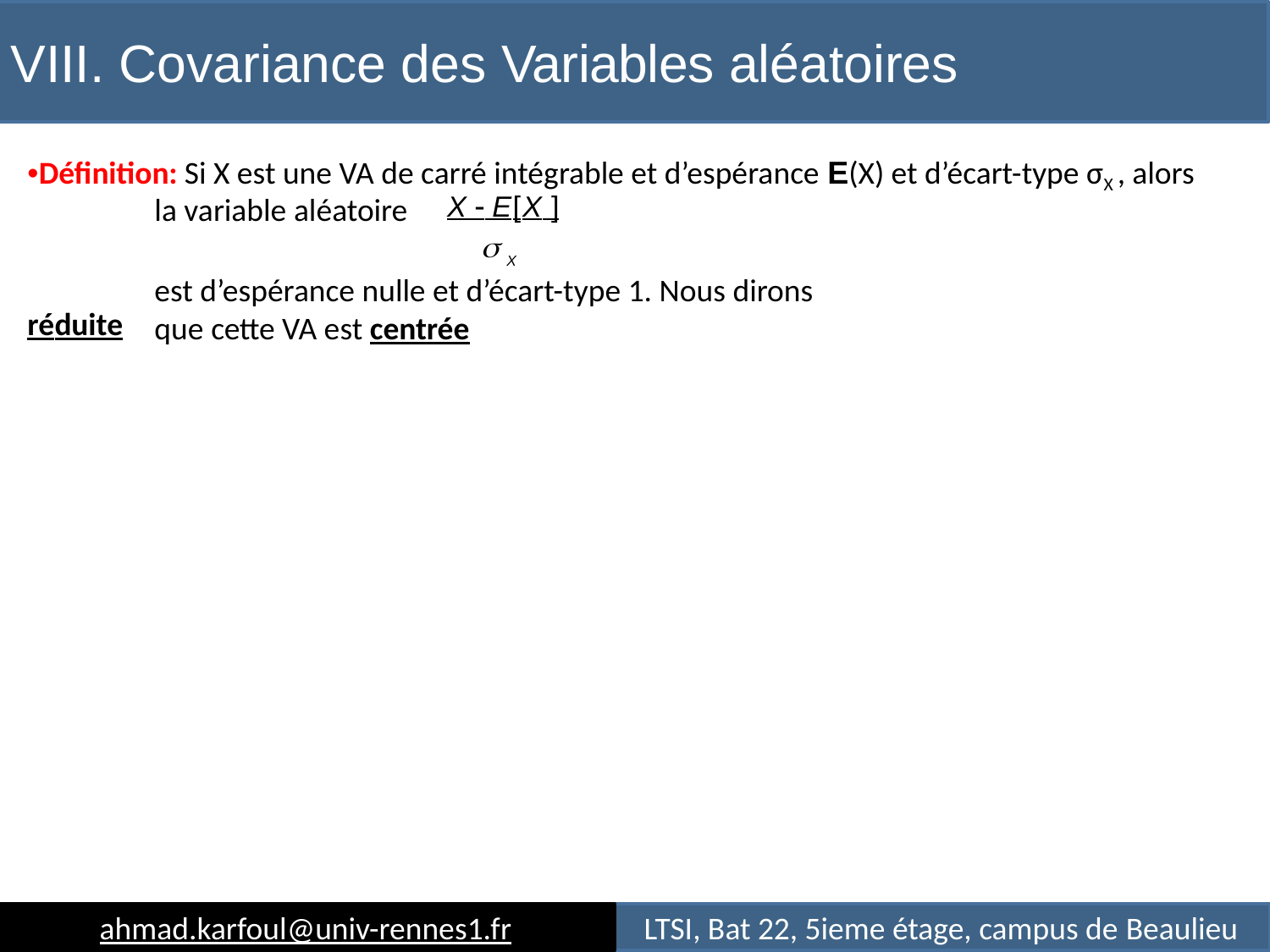

# VIII. Covariance des Variables aléatoires
•Déﬁnition: Si X est une VA de carré intégrable et d’espérance E(X) et d’écart-type σX , alors
X − E[X ]
σ X
est d’espérance nulle et d’écart-type 1. Nous dirons que cette VA est centrée
la variable aléatoire
réduite

ahmad.karfoul@univ-rennes1.fr
LTSI, Bat 22, 5ieme étage, campus de Beaulieu